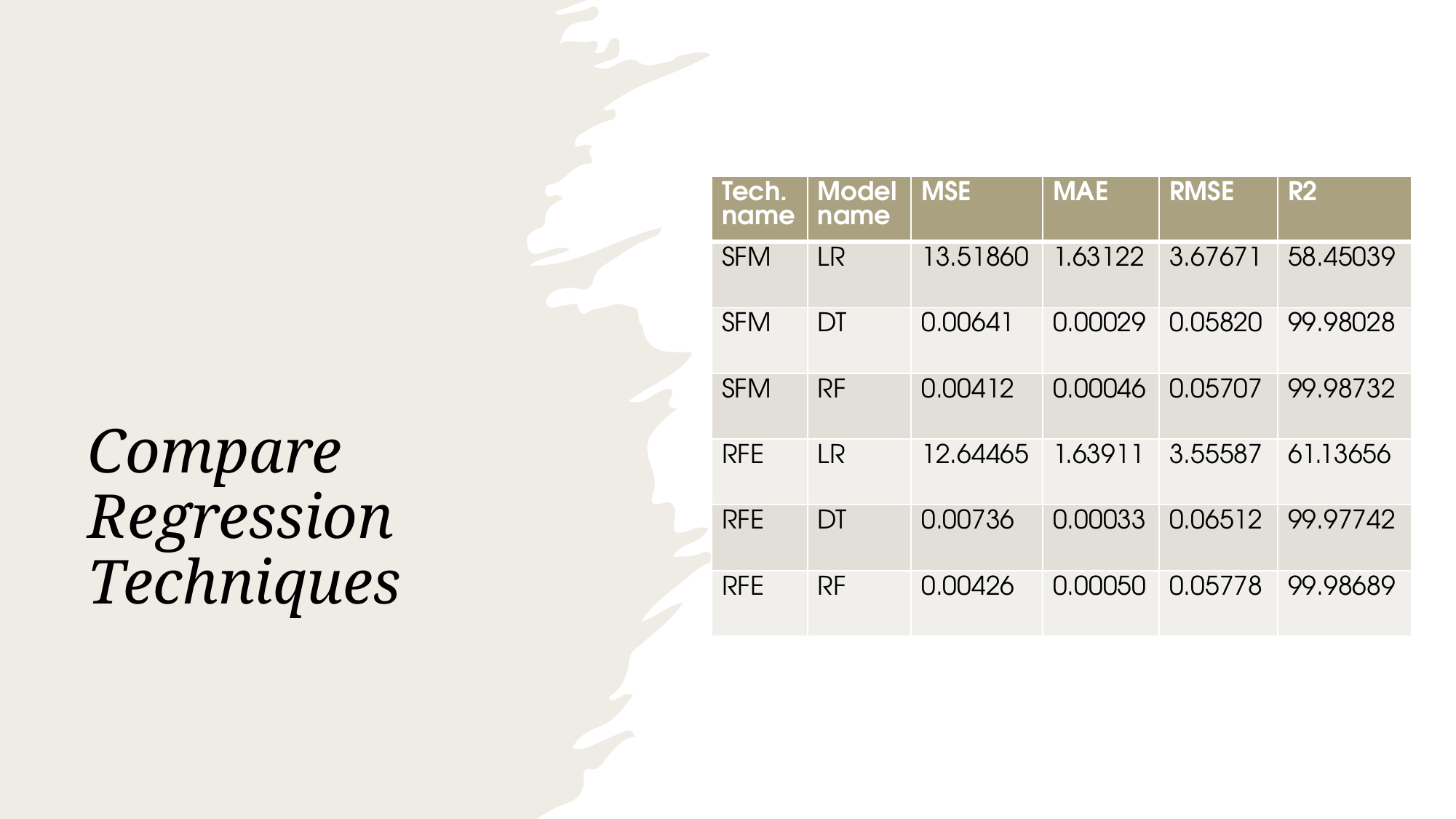

# Compare Regression Techniques
| Tech. name | Model name | MSE | MAE | RMSE | R2 |
| --- | --- | --- | --- | --- | --- |
| SFM | LR | 13.51860 | 1.63122 | 3.67671 | 58.45039 |
| SFM | DT | 0.00641 | 0.00029 | 0.05820 | 99.98028 |
| SFM | RF | 0.00412 | 0.00046 | 0.05707 | 99.98732 |
| RFE | LR | 12.64465 | 1.63911 | 3.55587 | 61.13656 |
| RFE | DT | 0.00736 | 0.00033 | 0.06512 | 99.97742 |
| RFE | RF | 0.00426 | 0.00050 | 0.05778 | 99.98689 |